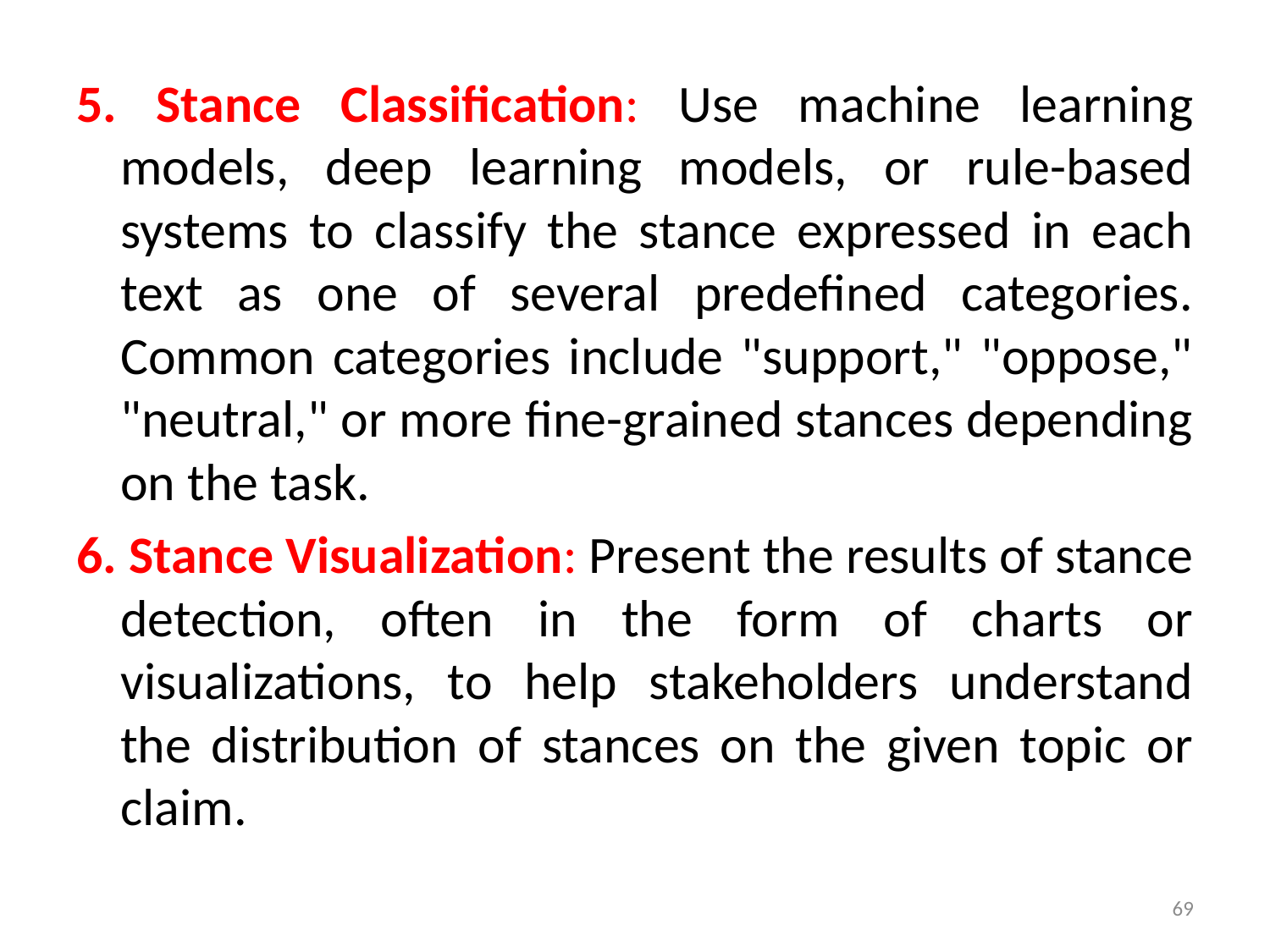

5. Stance Classification: Use machine learning models, deep learning models, or rule-based systems to classify the stance expressed in each text as one of several predefined categories. Common categories include "support," "oppose," "neutral," or more fine-grained stances depending on the task.
6. Stance Visualization: Present the results of stance detection, often in the form of charts or visualizations, to help stakeholders understand the distribution of stances on the given topic or claim.
69